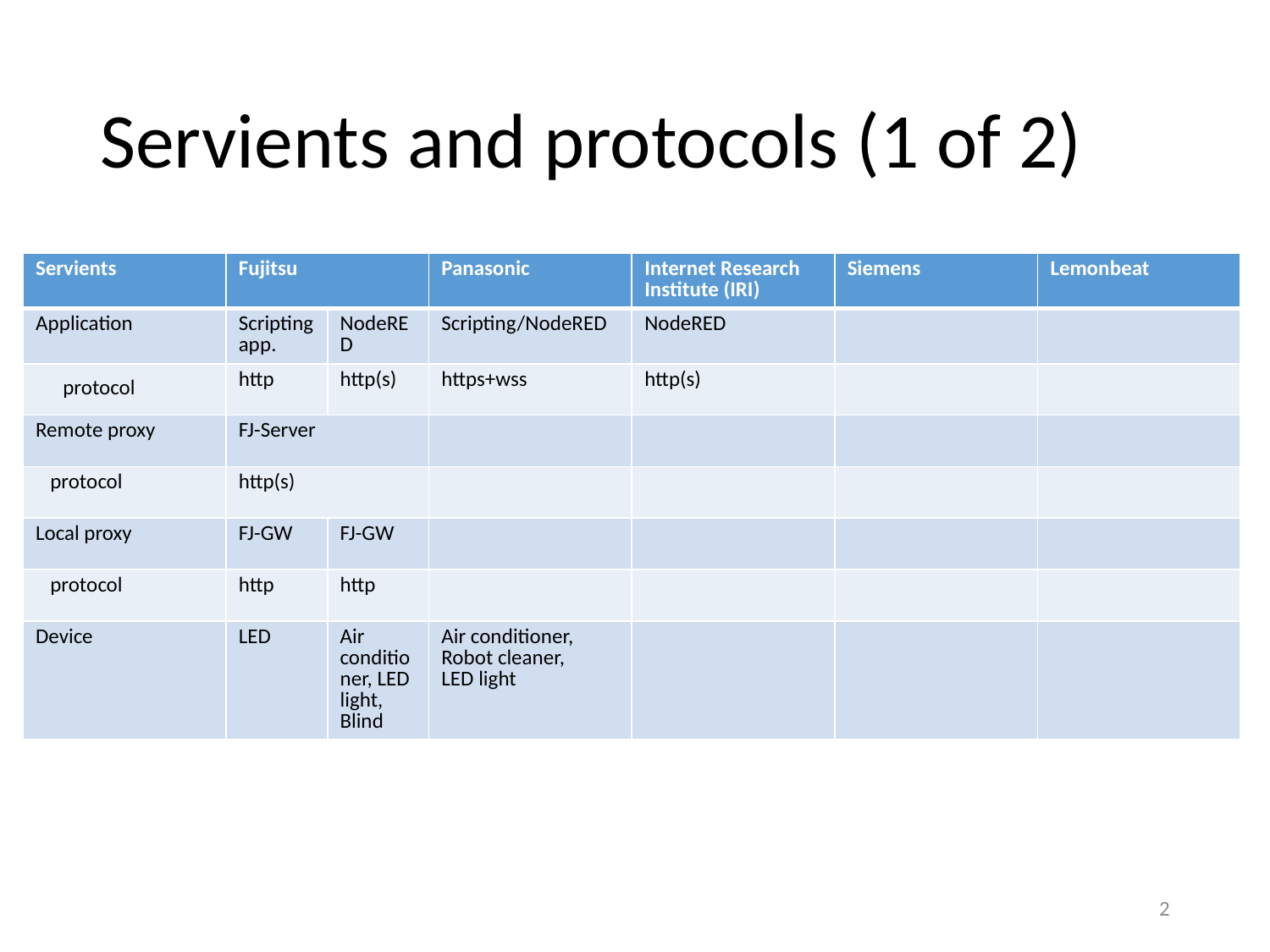

# Servients and protocols (1 of 2)
| Servients | Fujitsu |  | Panasonic | Internet Research Institute (IRI) | Siemens | Lemonbeat |
| --- | --- | --- | --- | --- | --- | --- |
| Application | Scripting app. | NodeRED | Scripting/NodeRED | NodeRED |  |  |
| protocol | http | http(s) | https+wss | http(s) |  |  |
| Remote proxy | FJ-Server |  |  |  |  |  |
| protocol | http(s) |  |  |  |  |  |
| Local proxy | FJ-GW | FJ-GW |  |  |  |  |
| protocol | http | http |  |  |  |  |
| Device | LED | Air conditioner, LED light, Blind | Air conditioner, Robot cleaner, LED light |  |  |  |
2